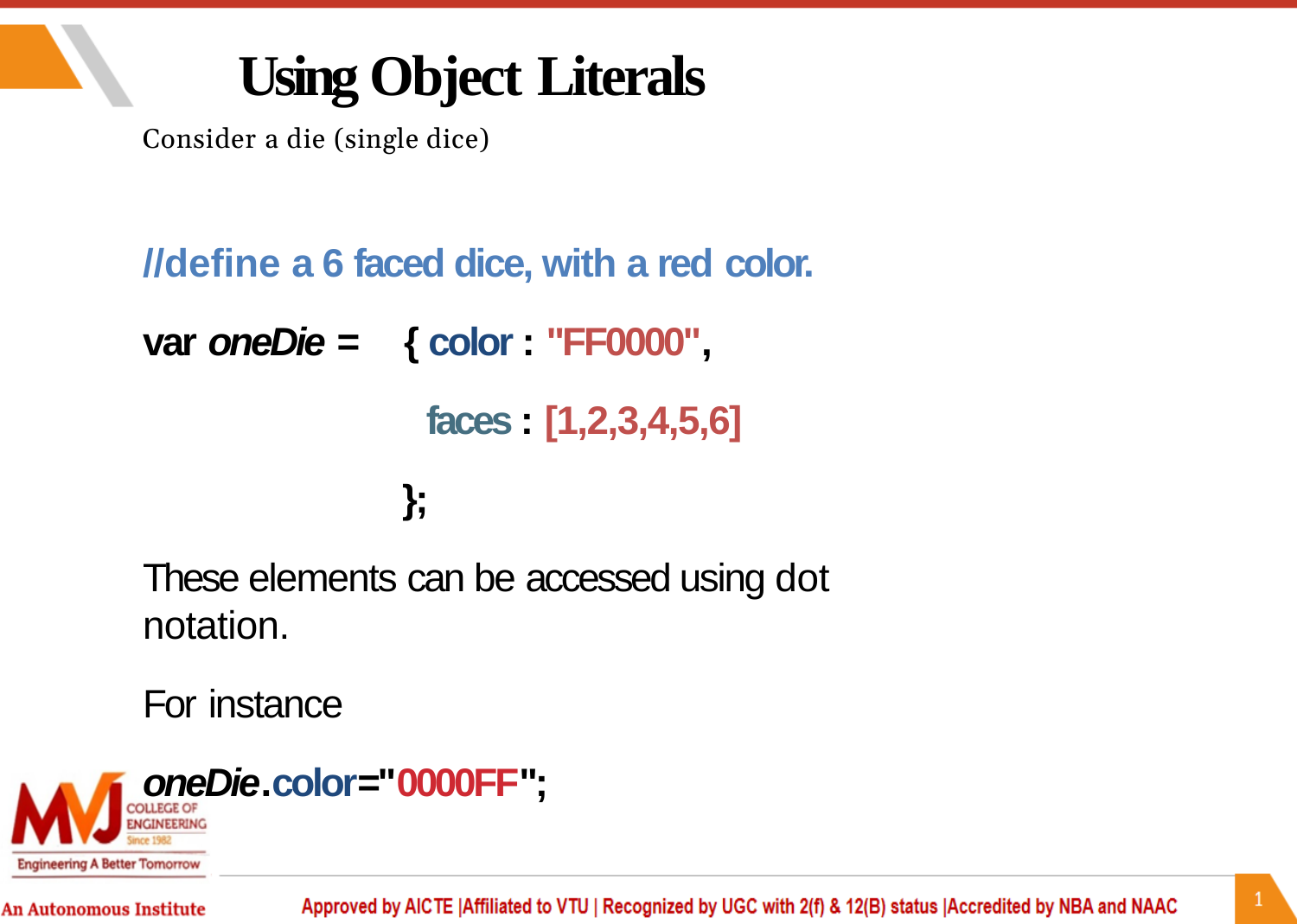

# Using Object Literals
Consider a die (single dice)
//define a 6 faced dice, with a red color.
var oneDie =	{ color : "FF0000",
faces : [1,2,3,4,5,6]
};
These elements can be accessed using dot notation.
For instance
oneDie.color="0000FF";